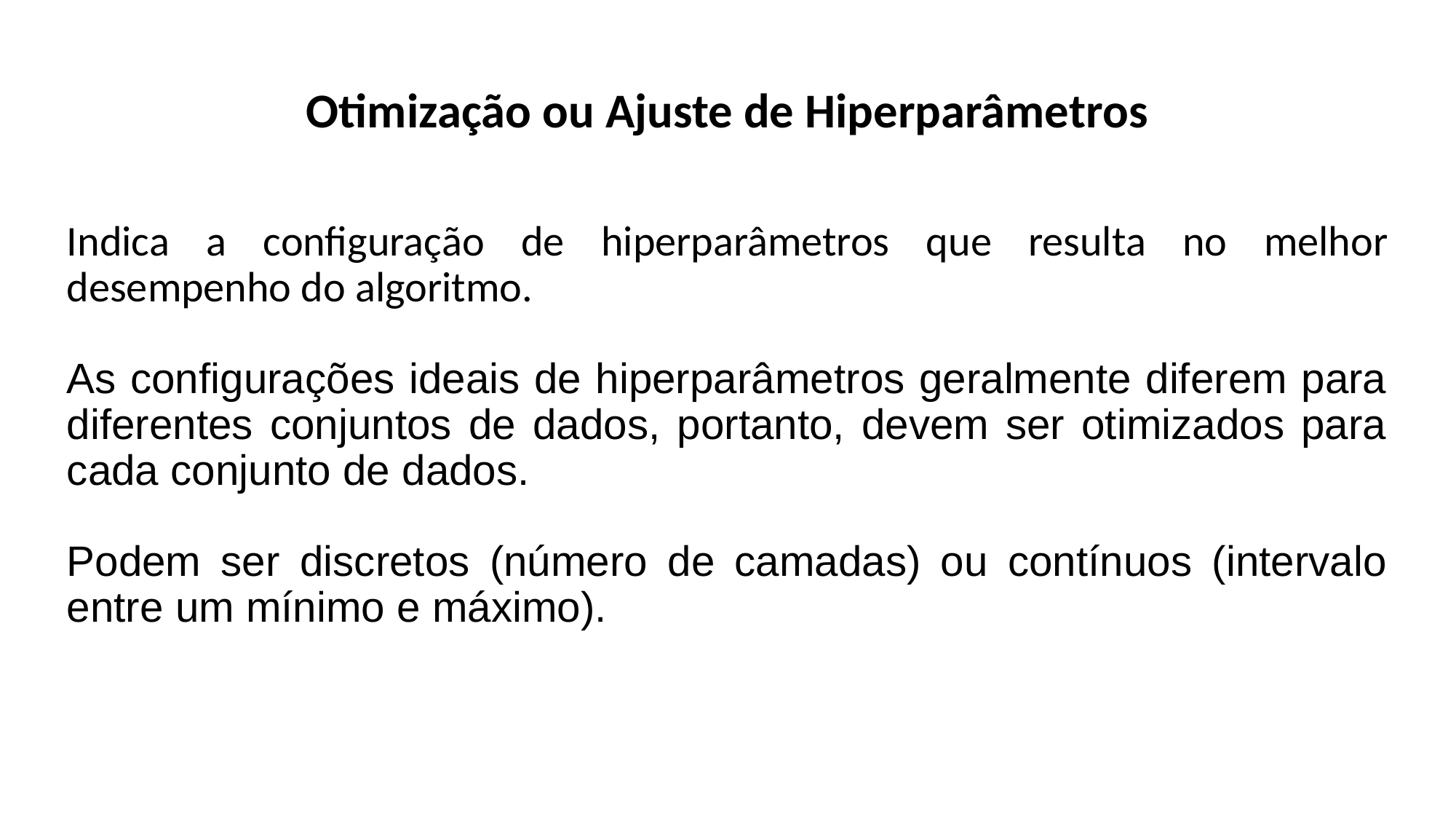

Otimização ou Ajuste de Hiperparâmetros
Indica a configuração de hiperparâmetros que resulta no melhor desempenho do algoritmo.

As configurações ideais de hiperparâmetros geralmente diferem para diferentes conjuntos de dados, portanto, devem ser otimizados para cada conjunto de dados.

Podem ser discretos (número de camadas) ou contínuos (intervalo entre um mínimo e máximo).